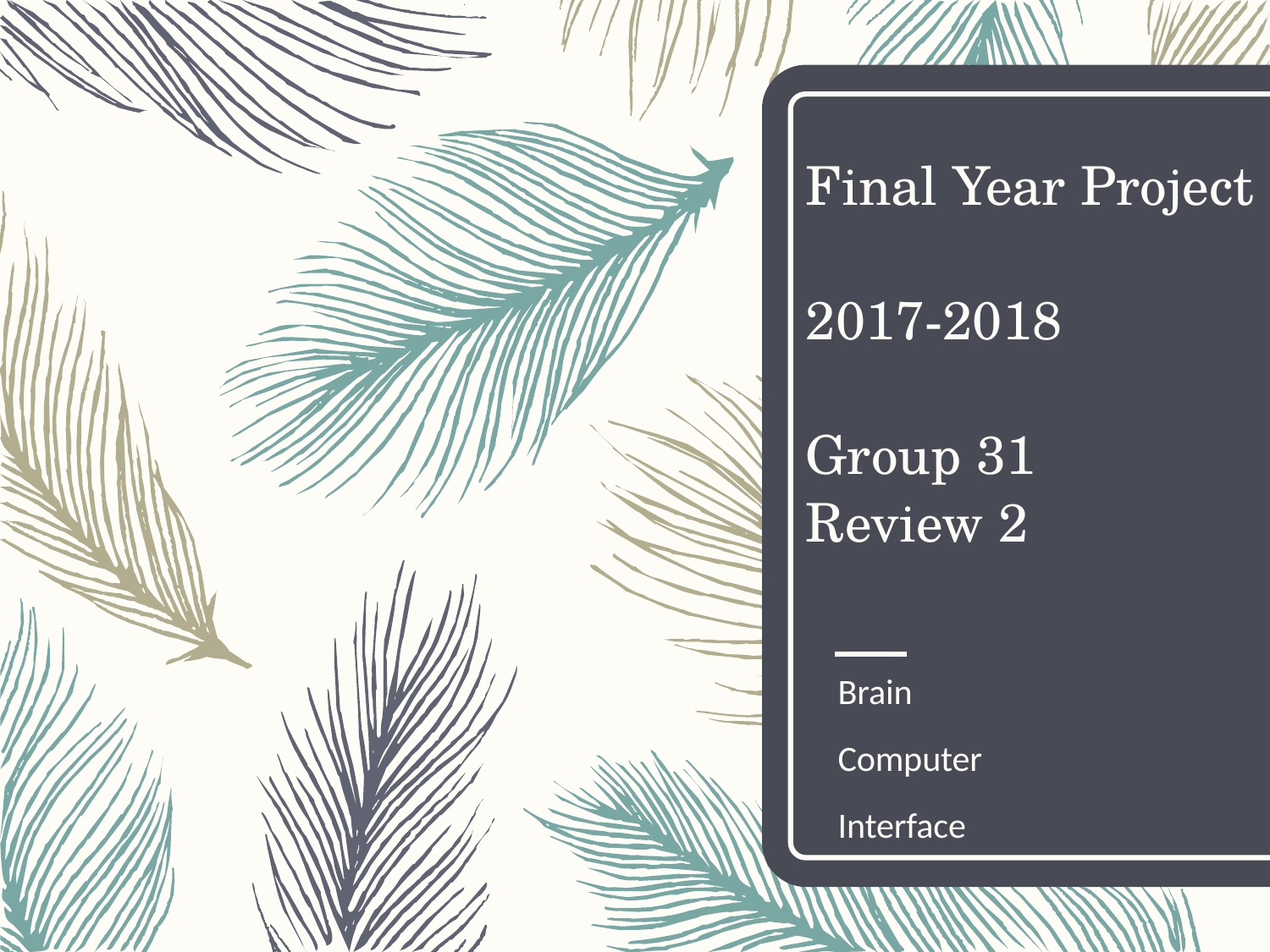

# Final Year Project 2017-2018 Group 31 Review 2
Brain
Computer
Interface